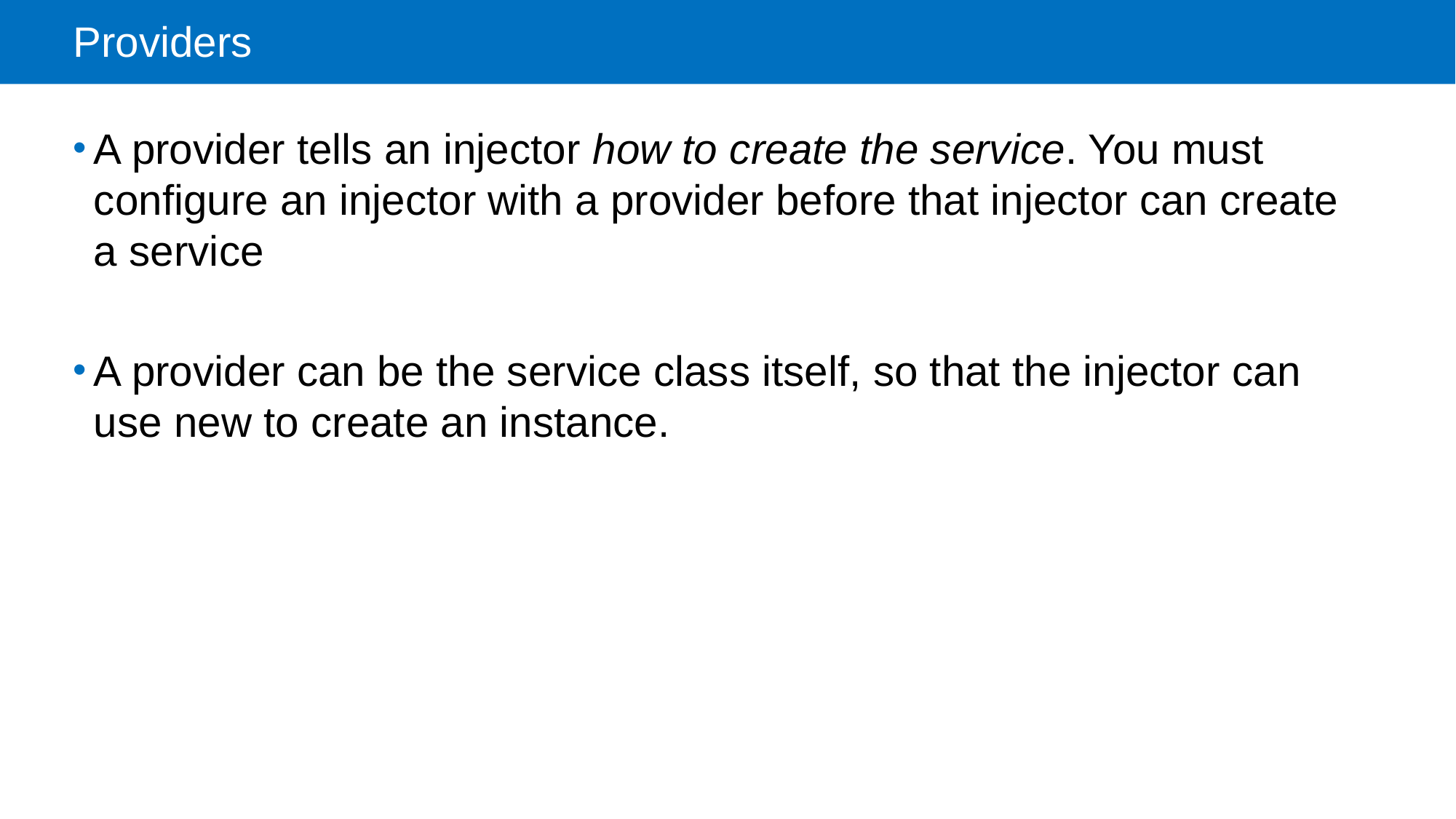

# Providers
A provider tells an injector how to create the service. You must configure an injector with a provider before that injector can create a service

A provider can be the service class itself, so that the injector can use new to create an instance.